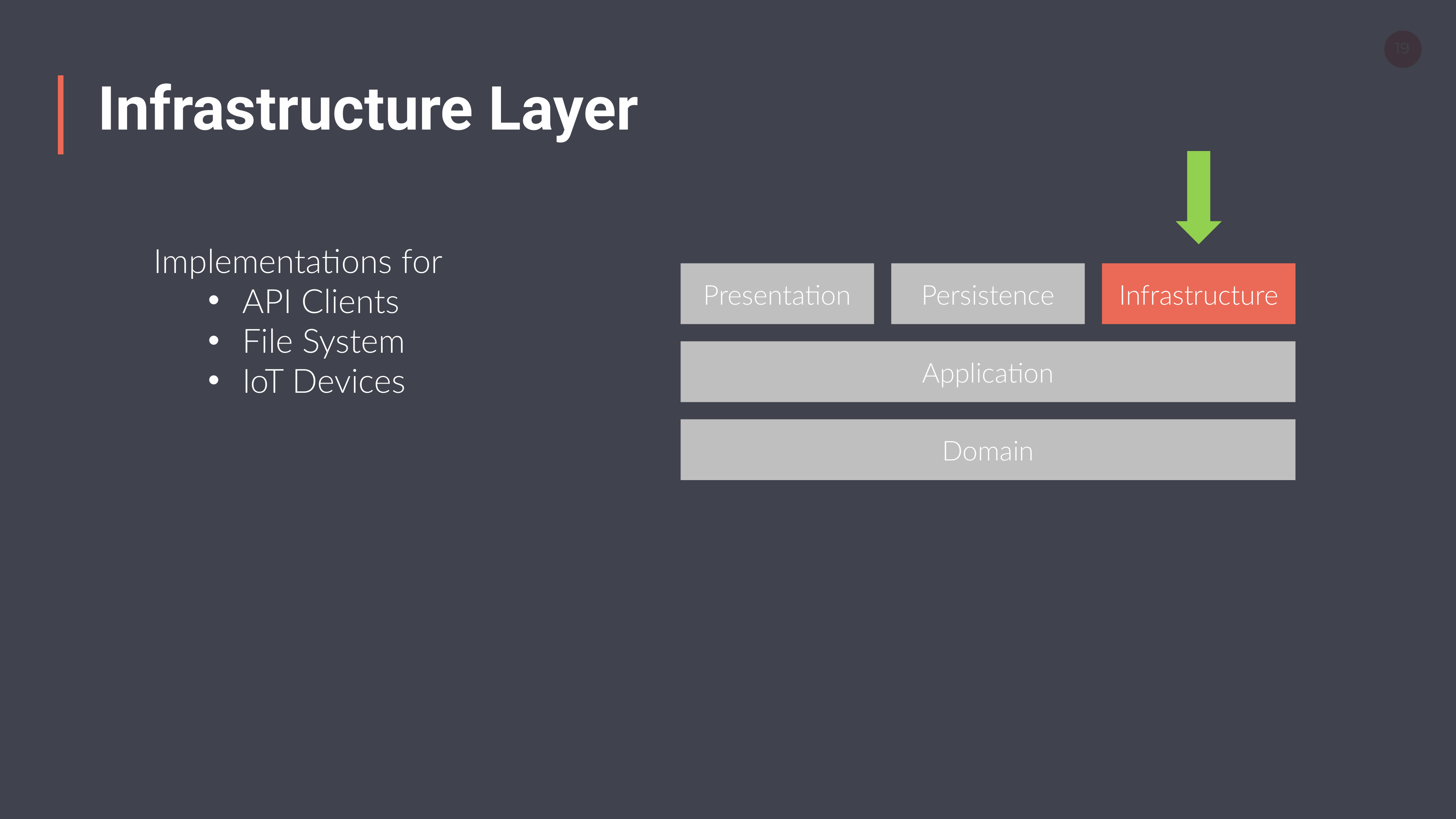

Infrastructure Layer

Implementations for
API Clients
File System
IoT Devices
Presentation
Persistence
Infrastructure
Application
Domain